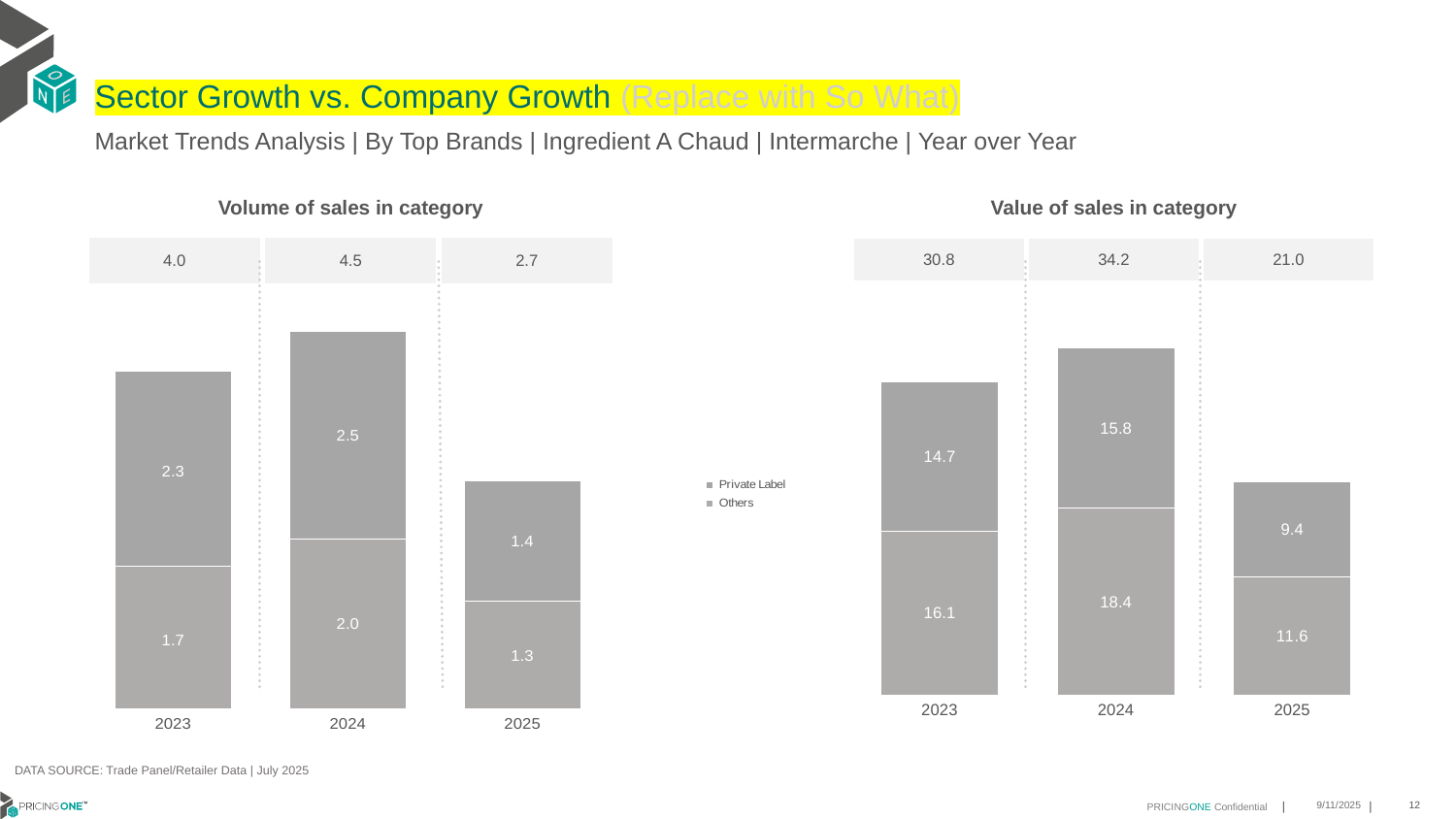

# Sector Growth vs. Company Growth (Replace with So What)
Market Trends Analysis | By Top Brands | Ingredient A Chaud | Intermarche | Year over Year
| Value of sales in category |  |  |
| --- | --- | --- |
| 30.8 | 34.2 | 21.0 |
| Volume of sales in category |  |  |
| --- | --- | --- |
| 4.0 | 4.5 | 2.7 |

### Chart

| Category | Others | Private Label |
|---|---|---|
| 2023 | 16.128625 | 14.71271 |
| 2024 | 18.390358 | 15.809905 |
| 2025 | 11.642248 | 9.366011 |

### Chart

| Category | Others | Private Label |
|---|---|---|
| 2023 | 1.699408 | 2.315478 |
| 2024 | 2.022046 | 2.470934 |
| 2025 | 1.283054 | 1.428028 |
DATA SOURCE: Trade Panel/Retailer Data | July 2025

9/11/2025
12